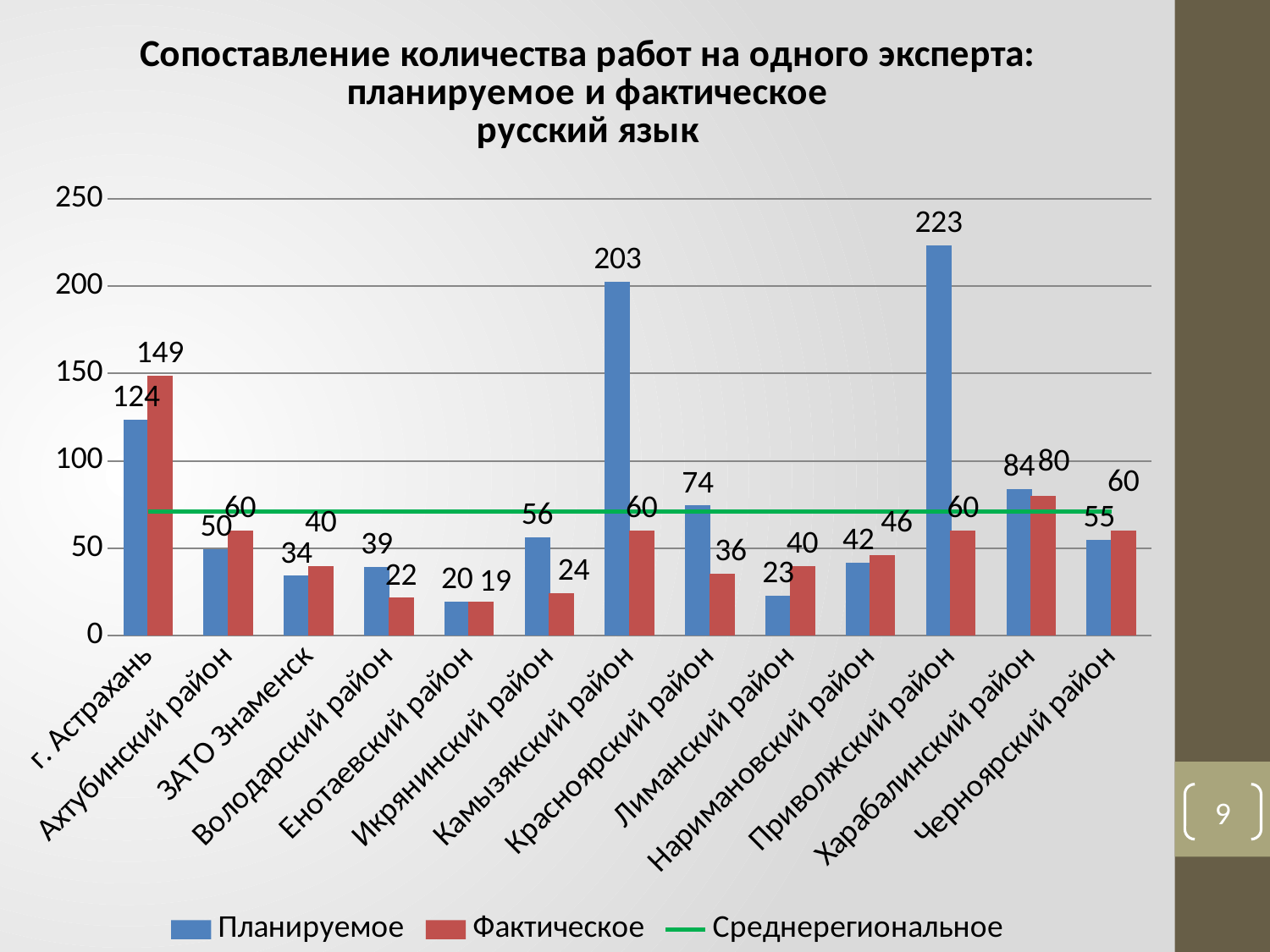

### Chart: Сопоставление количества работ на одного эксперта: планируемое и фактическое
русский язык

| Category |  |  |  |
|---|---|---|---|
| г. Астрахань | 123.70588235294117 | 148.5441176470588 | 71.0 |
| Ахтубинский район | 49.666666666666664 | 60.0 | 71.0 |
| ЗАТО Знаменск | 34.36363636363637 | 40.0 | 71.0 |
| Володарский район | 39.30434782608695 | 21.73913043478261 | 71.0 |
| Енотаевский район | 19.53846153846154 | 19.23076923076923 | 71.0 |
| Икрянинский район | 56.42857142857143 | 24.285714285714285 | 71.0 |
| Камызякский район | 202.5 | 60.0 | 71.0 |
| Красноярский район | 74.44444444444444 | 35.55555555555556 | 71.0 |
| Лиманский район | 23.04 | 40.0 | 71.0 |
| Наримановский район | 41.76470588235294 | 45.88235294117647 | 71.0 |
| Приволжский район | 223.33333333333334 | 60.0 | 71.0 |
| Харабалинский район | 83.75 | 80.0 | 71.0 |
| Черноярский район | 54.666666666666664 | 60.0 | 71.0 |
9